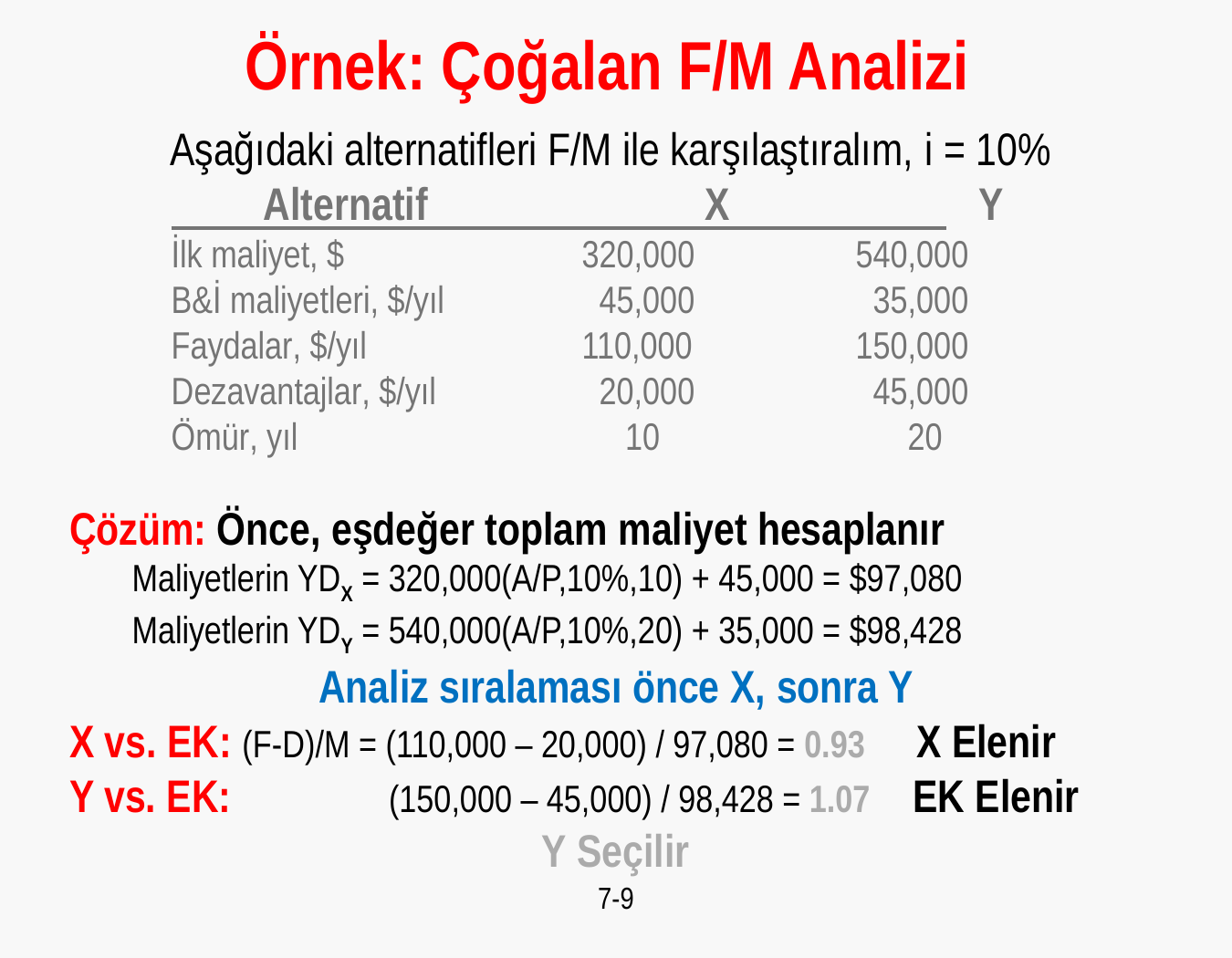

# Örnek: Çoğalan F/M Analizi
Aşağıdaki alternatifleri F/M ile karşılaştıralım, i = 10%
		 Alternatif	                 X		    Y
	İlk maliyet, $		320,000	 	540,000
	B&İ maliyetleri, $/yıl	  	  45,000	  	  35,000
	Faydalar, $/yıl		110,000		150,000
	Dezavantajlar, $/yıl	  	  20,000	 	  45,000
	Ömür, yıl		         	     10	        	      20

Çözüm: Önce, eşdeğer toplam maliyet hesaplanır
Maliyetlerin YDX = 320,000(A/P,10%,10) + 45,000 = $97,080
Maliyetlerin YDY = 540,000(A/P,10%,20) + 35,000 = $98,428
Analiz sıralaması önce X, sonra Y
X vs. EK: (F-D)/M = (110,000 – 20,000) / 97,080 = 0.93      X Elenir
Y vs. EK:               (150,000 – 45,000) / 98,428 = 1.07     EK Elenir
Y Seçilir

7-9